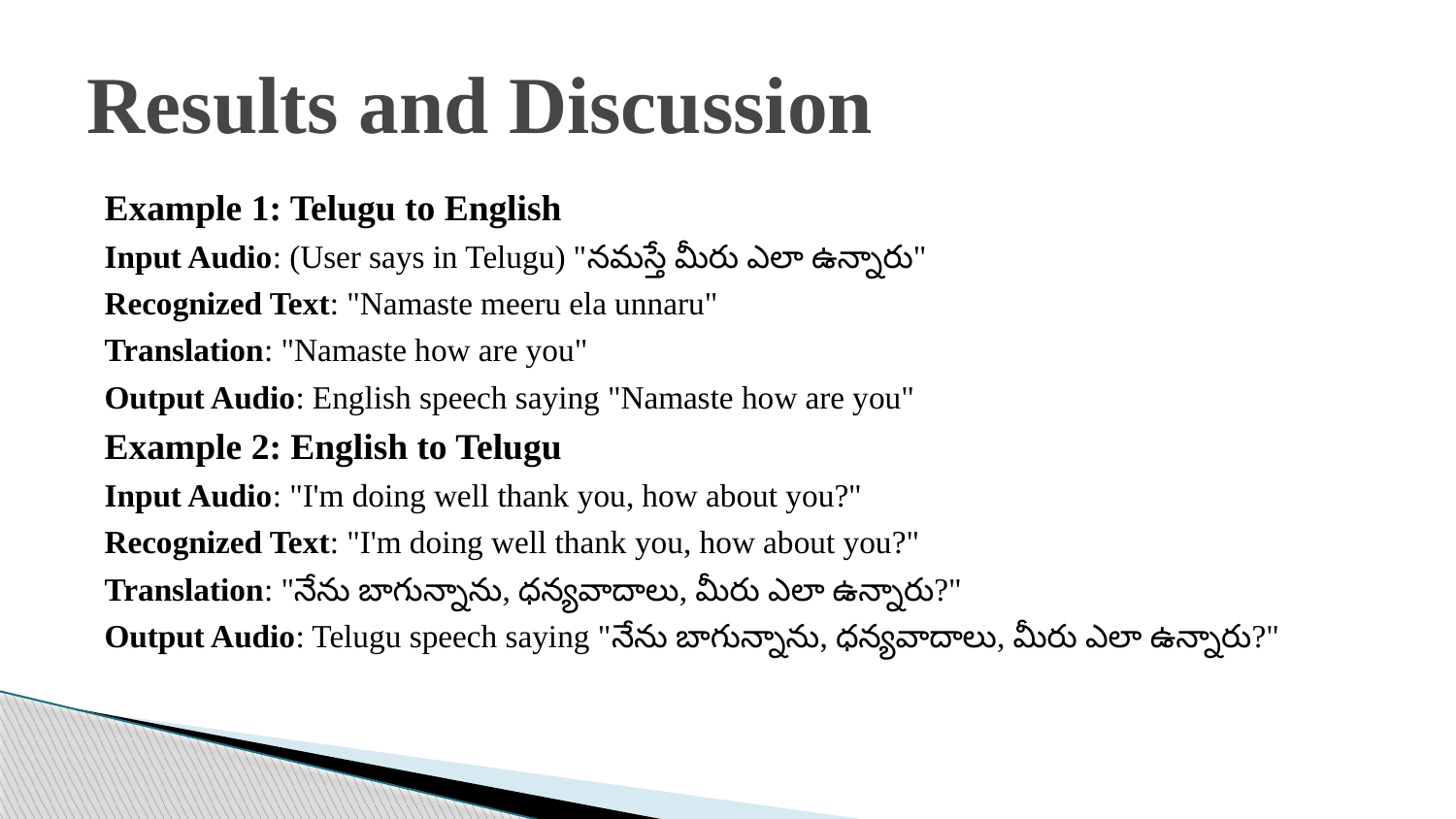

# Results and Discussion
Example 1: Telugu to English
Input Audio: (User says in Telugu) "నమస్తే మీరు ఎలా ఉన్నారు"
Recognized Text: "Namaste meeru ela unnaru"
Translation: "Namaste how are you"
Output Audio: English speech saying "Namaste how are you"
Example 2: English to Telugu
Input Audio: "I'm doing well thank you, how about you?"
Recognized Text: "I'm doing well thank you, how about you?"
Translation: "నేను బాగున్నాను, ధన్యవాదాలు, మీరు ఎలా ఉన్నారు?"
Output Audio: Telugu speech saying "నేను బాగున్నాను, ధన్యవాదాలు, మీరు ఎలా ఉన్నారు?"